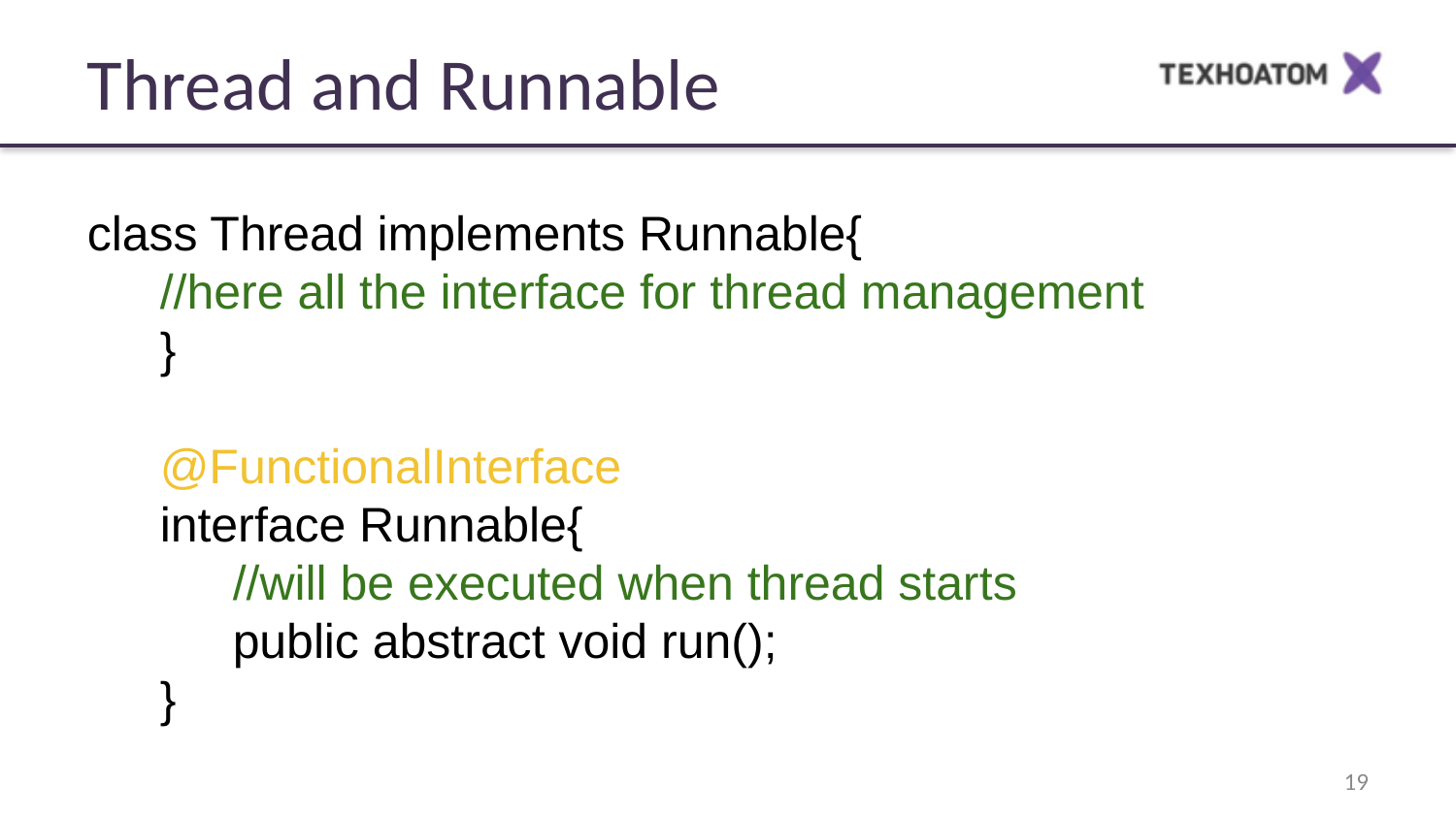

Thread and Runnable
class Thread implements Runnable{
//here all the interface for thread management
}

@FunctionalInterface
interface Runnable{
	//will be executed when thread starts
	public abstract void run();
}
19